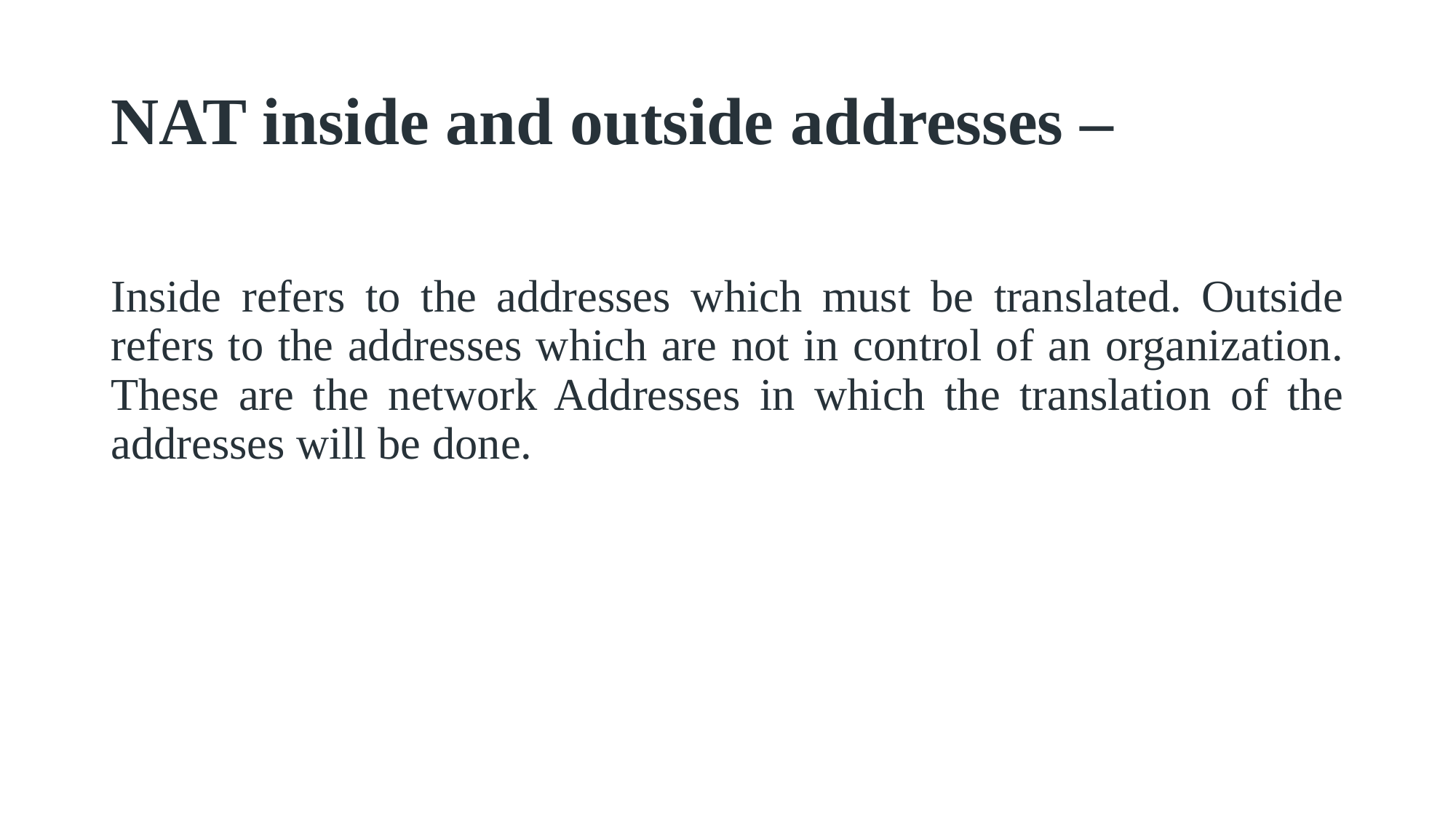

# NAT inside and outside addresses –
Inside refers to the addresses which must be translated. Outside refers to the addresses which are not in control of an organization. These are the network Addresses in which the translation of the addresses will be done.